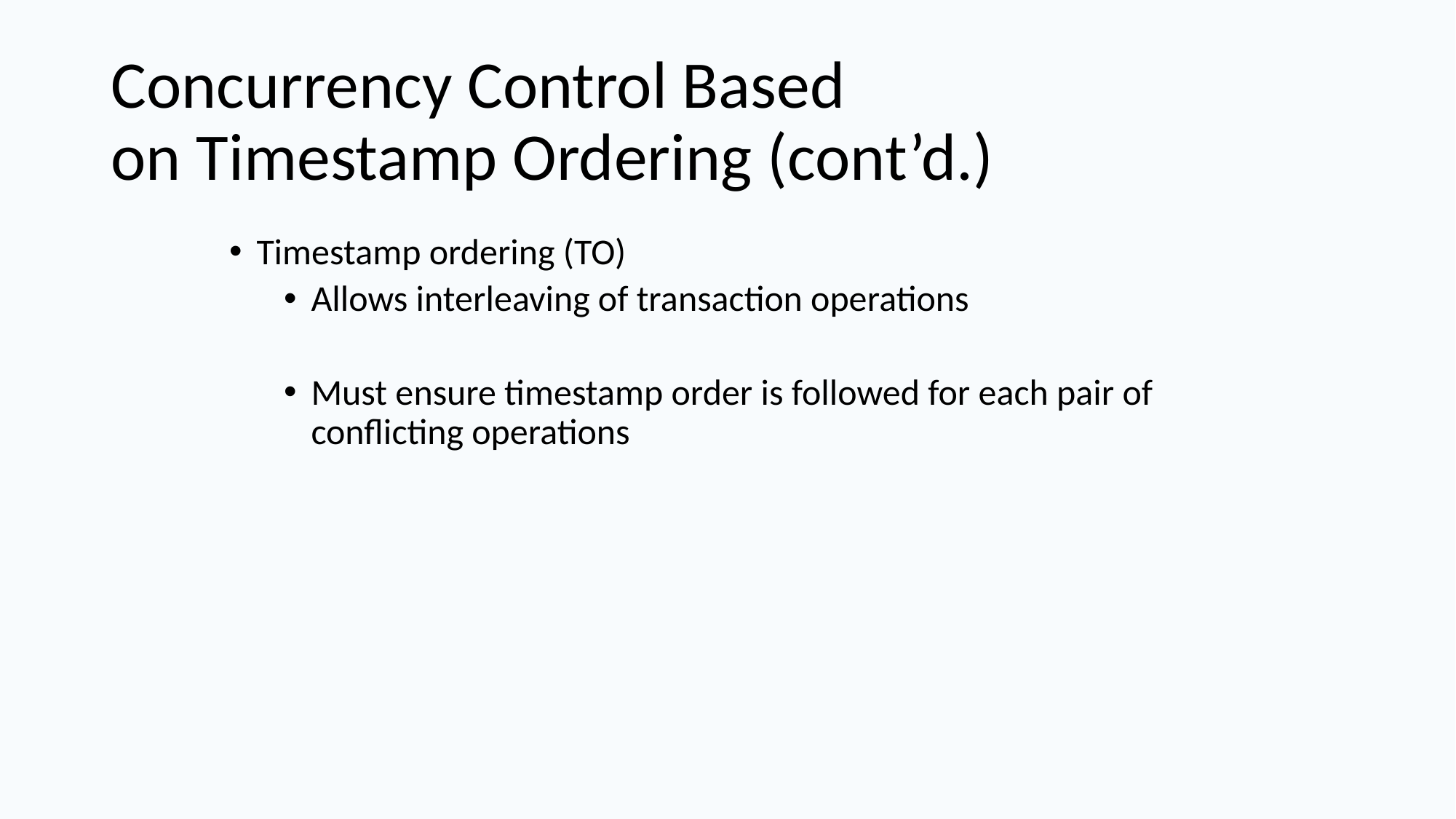

# Concurrency Control Based on Timestamp Ordering (cont’d.)
Timestamp ordering (TO)
Allows interleaving of transaction operations

Must ensure timestamp order is followed for each pair of conflicting operations